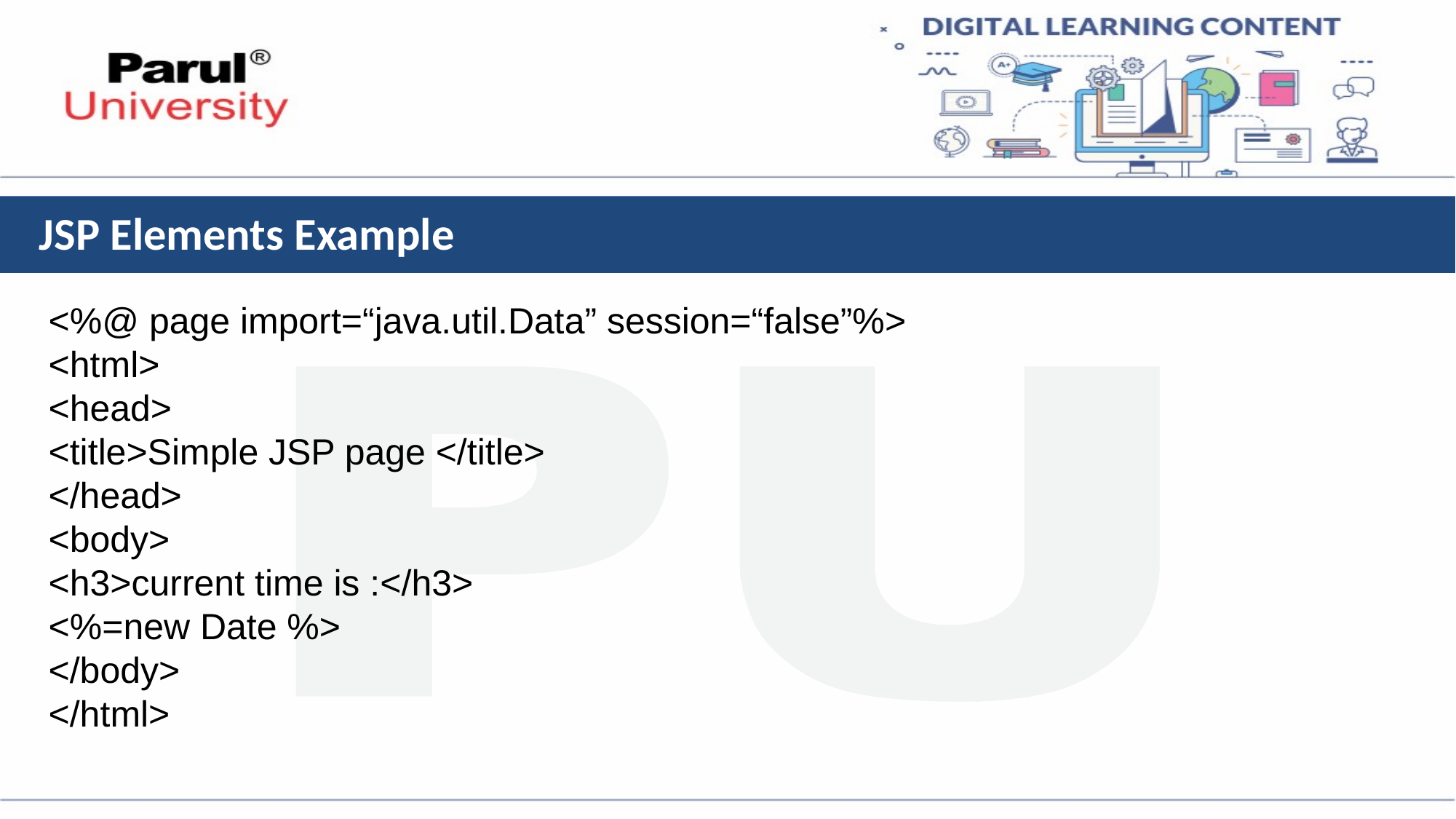

# JSP Elements Example
<%@ page import=“java.util.Data” session=“false”%>
<html>
<head>
<title>Simple JSP page </title>
</head>
<body>
<h3>current time is :</h3>
<%=new Date %>
</body>
</html>